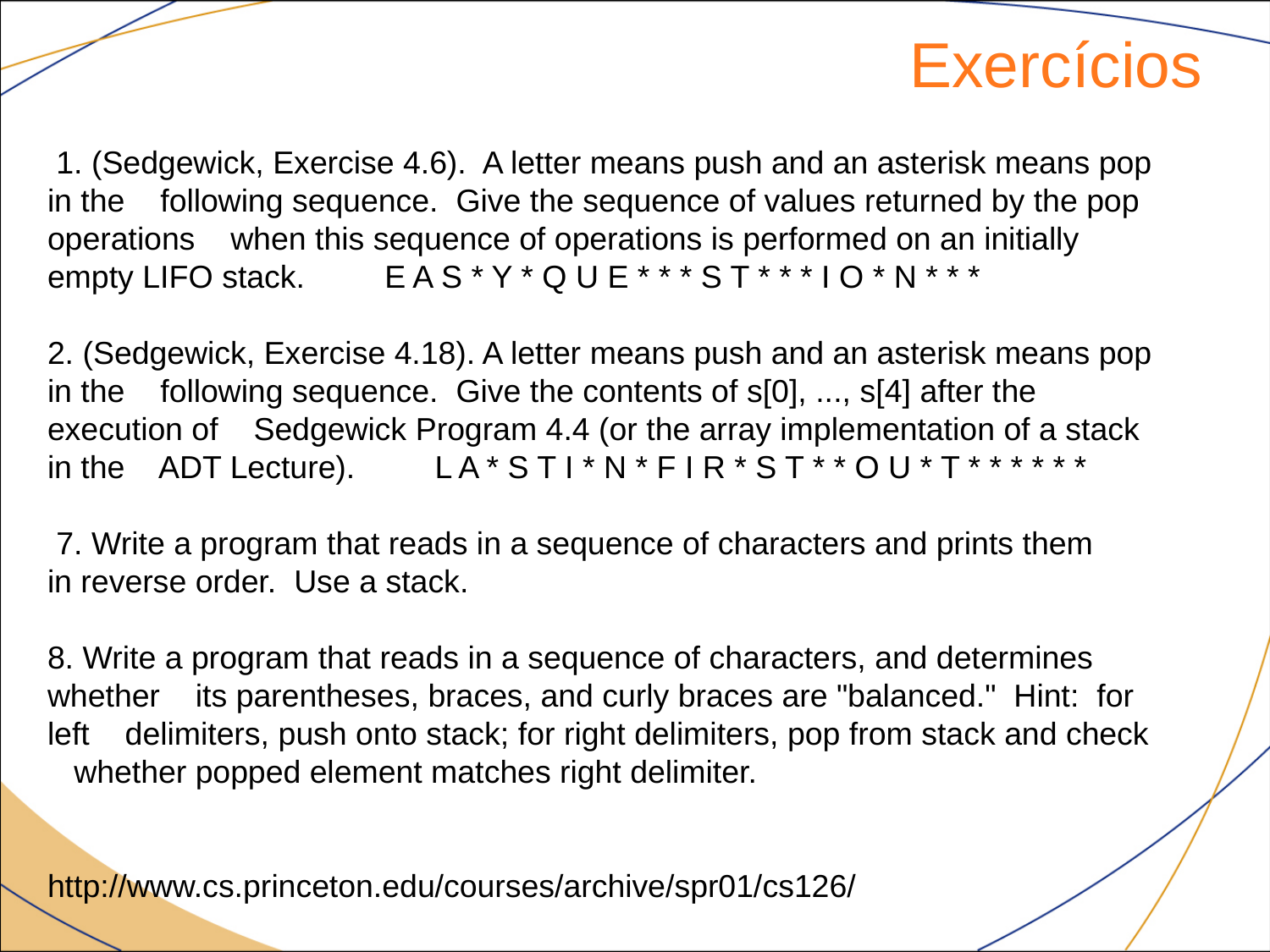

Exercícios
 1. (Sedgewick, Exercise 4.6).  A letter means push and an asterisk means pop in the    following sequence.  Give the sequence of values returned by the pop operations    when this sequence of operations is performed on an initially empty LIFO stack.         E A S * Y * Q U E * * * S T * * * I O * N * * *

2. (Sedgewick, Exercise 4.18). A letter means push and an asterisk means pop in the    following sequence.  Give the contents of s[0], ..., s[4] after the execution of    Sedgewick Program 4.4 (or the array implementation of a stack in the    ADT Lecture).         L A * S T I * N * F I R * S T * * O U * T * * * * * *

 7. Write a program that reads in a sequence of characters and prints them    in reverse order.  Use a stack.

8. Write a program that reads in a sequence of characters, and determines whether    its parentheses, braces, and curly braces are "balanced."  Hint:  for left    delimiters, push onto stack; for right delimiters, pop from stack and check    whether popped element matches right delimiter.

http://www.cs.princeton.edu/courses/archive/spr01/cs126/